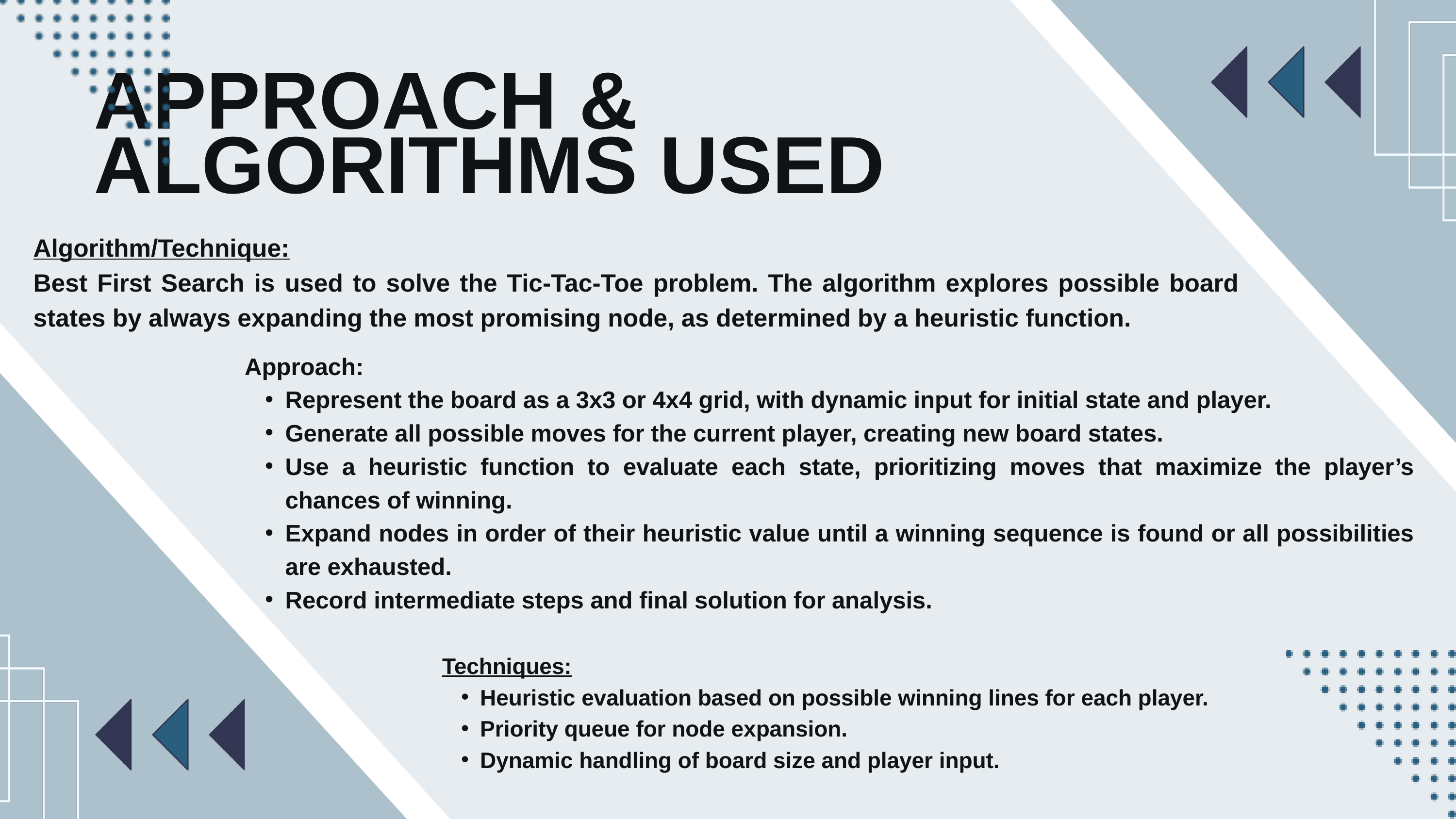

APPROACH & ALGORITHMS USED
Algorithm/Technique:
Best First Search is used to solve the Tic-Tac-Toe problem. The algorithm explores possible board states by always expanding the most promising node, as determined by a heuristic function.
Approach:
Represent the board as a 3x3 or 4x4 grid, with dynamic input for initial state and player.
Generate all possible moves for the current player, creating new board states.
Use a heuristic function to evaluate each state, prioritizing moves that maximize the player’s chances of winning.
Expand nodes in order of their heuristic value until a winning sequence is found or all possibilities are exhausted.
Record intermediate steps and final solution for analysis.

Techniques:
Heuristic evaluation based on possible winning lines for each player.
Priority queue for node expansion.
Dynamic handling of board size and player input.